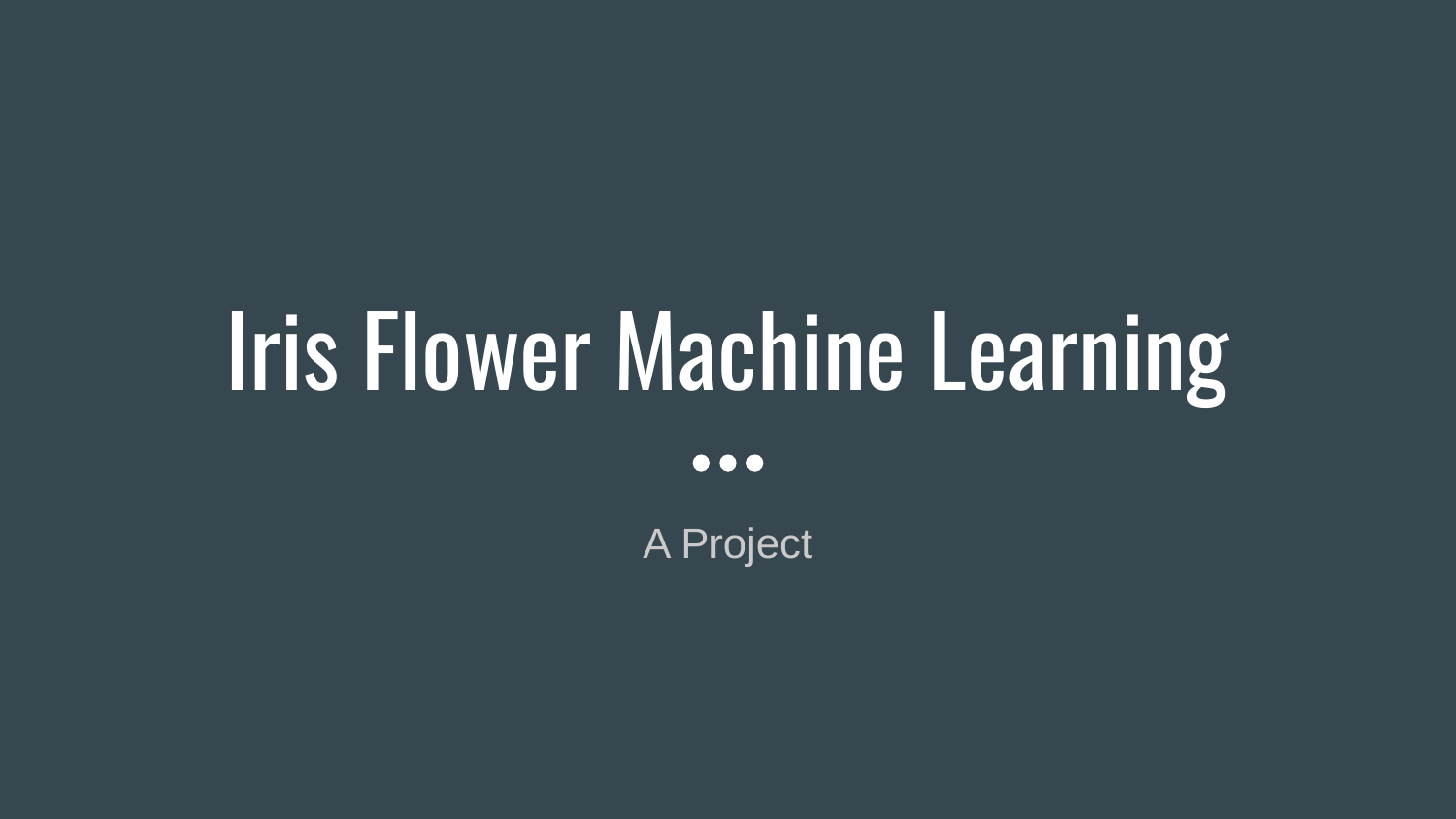

# Iris Flower Machine Learning
A Project